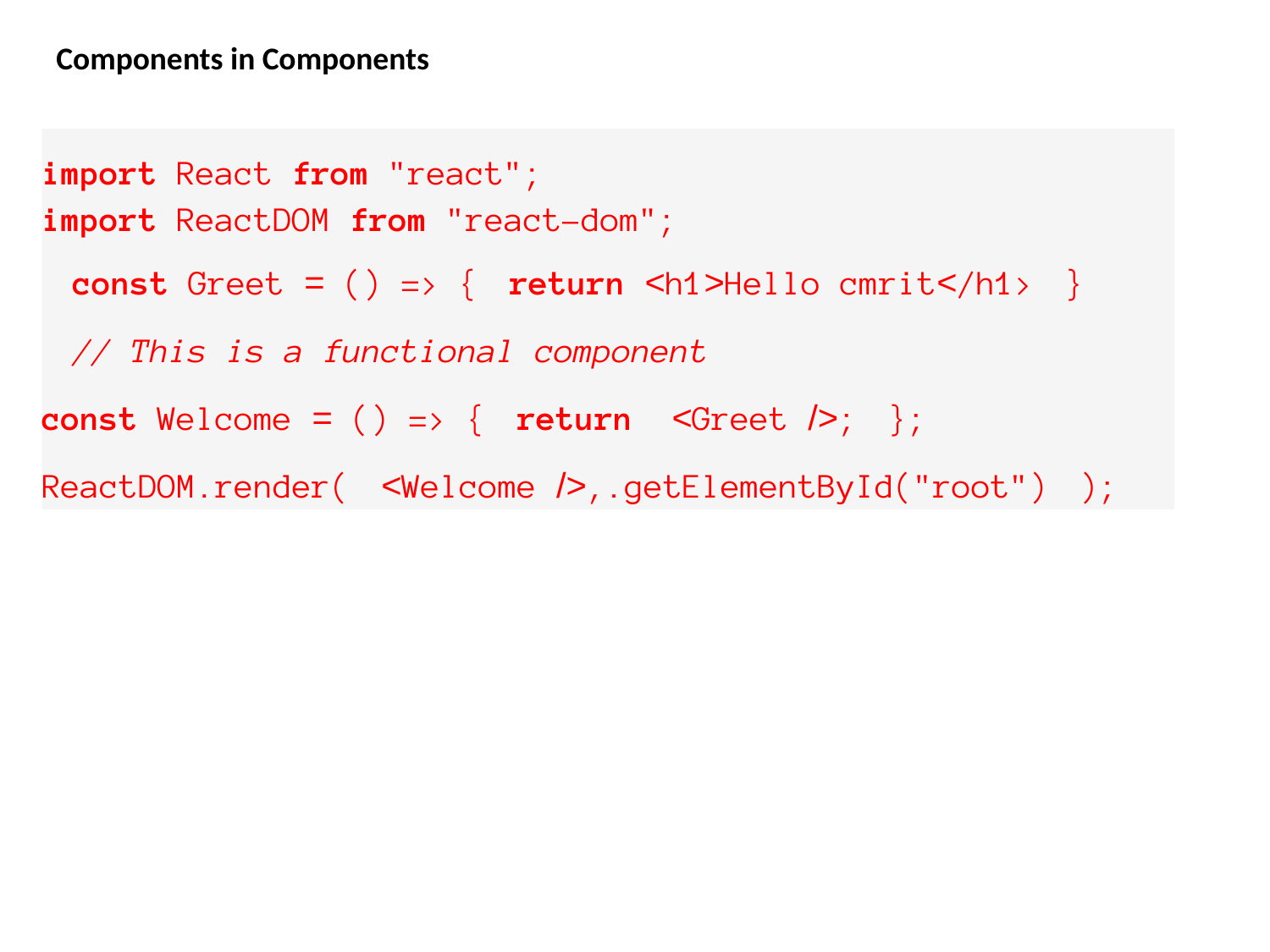

Components in Components
import React from "react";
import ReactDOM from "react-dom";
 const Greet = () => { return <h1>Hello cmrit</h1> }
 // This is a functional component
const Welcome = () => { return  <Greet />; };
ReactDOM.render( <Welcome />,.getElementById("root") );